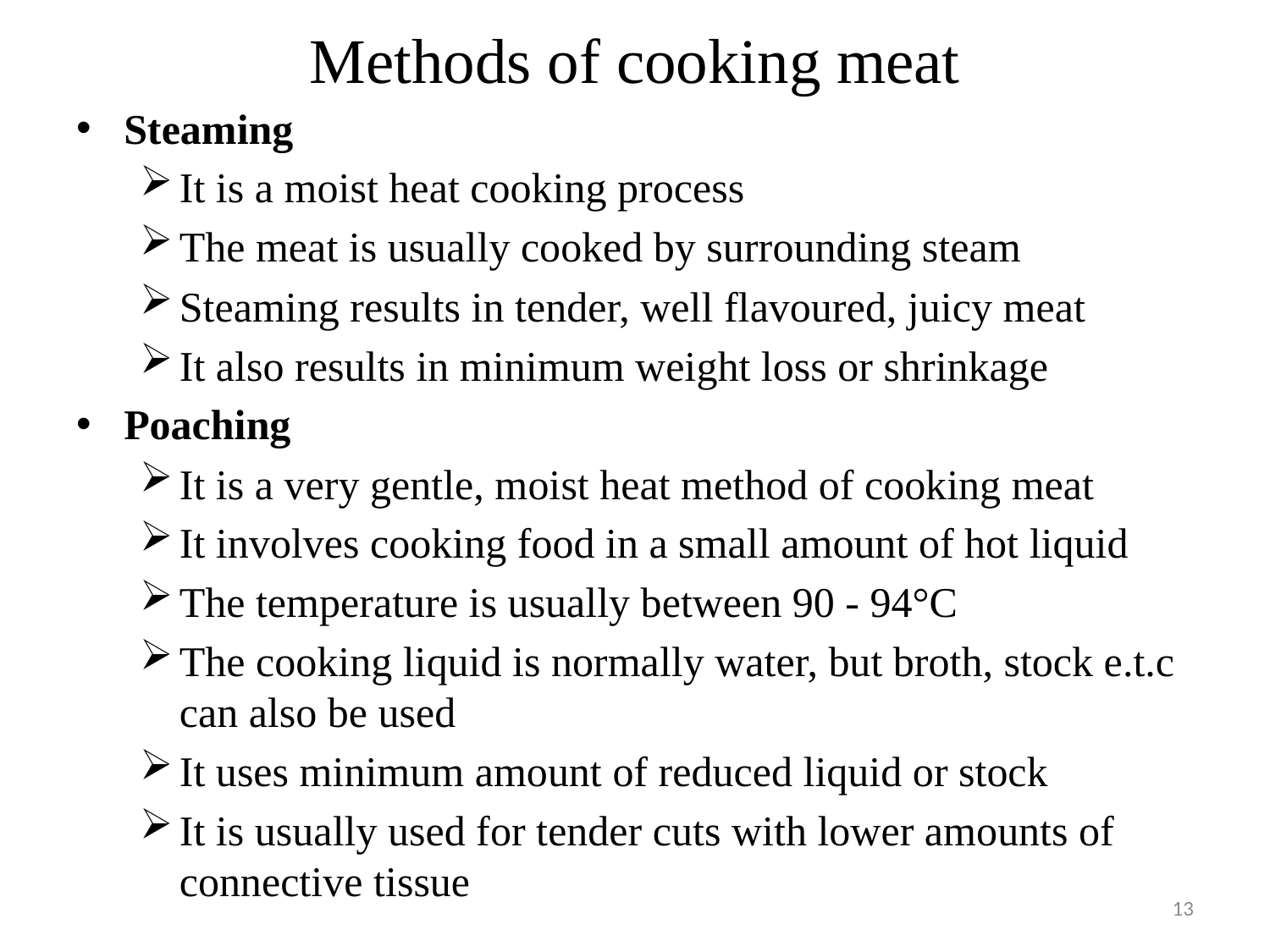

# Methods of cooking meat
Steaming
It is a moist heat cooking process
The meat is usually cooked by surrounding steam
Steaming results in tender, well flavoured, juicy meat
It also results in minimum weight loss or shrinkage
Poaching
It is a very gentle, moist heat method of cooking meat
It involves cooking food in a small amount of hot liquid
The temperature is usually between 90 - 94°C
The cooking liquid is normally water, but broth, stock e.t.c can also be used
It uses minimum amount of reduced liquid or stock
It is usually used for tender cuts with lower amounts of connective tissue
13